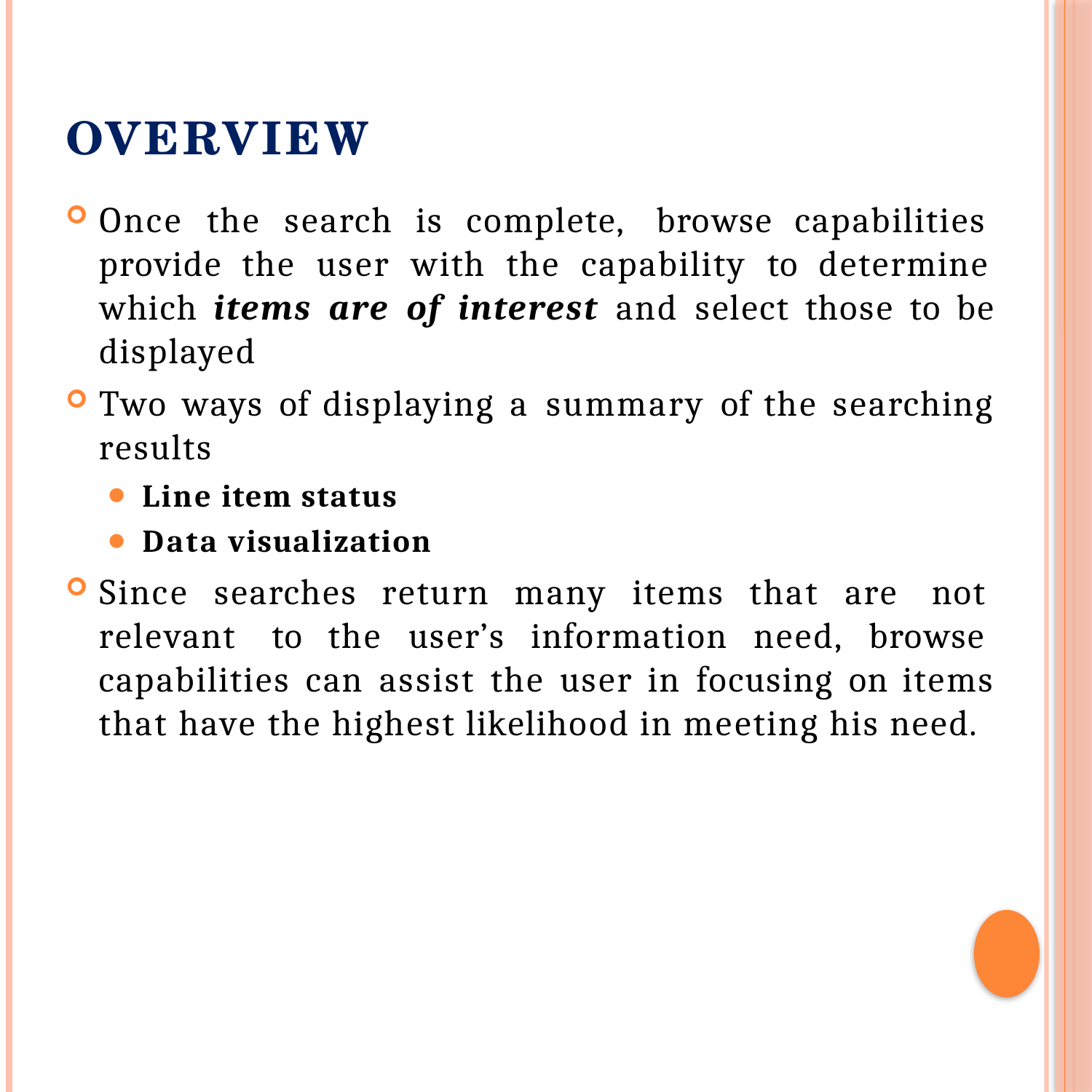

# OVERVIEW
Once the search is complete, browse capabilities  provide the user with the capability to determine  which items are of interest and select those to be  displayed
Two ways of displaying a summary of the searching  results
Line item status
Data visualization
Since searches return many items that are not  relevant to the user’s information need, browse  capabilities can assist the user in focusing on items  that have the highest likelihood in meeting his need.